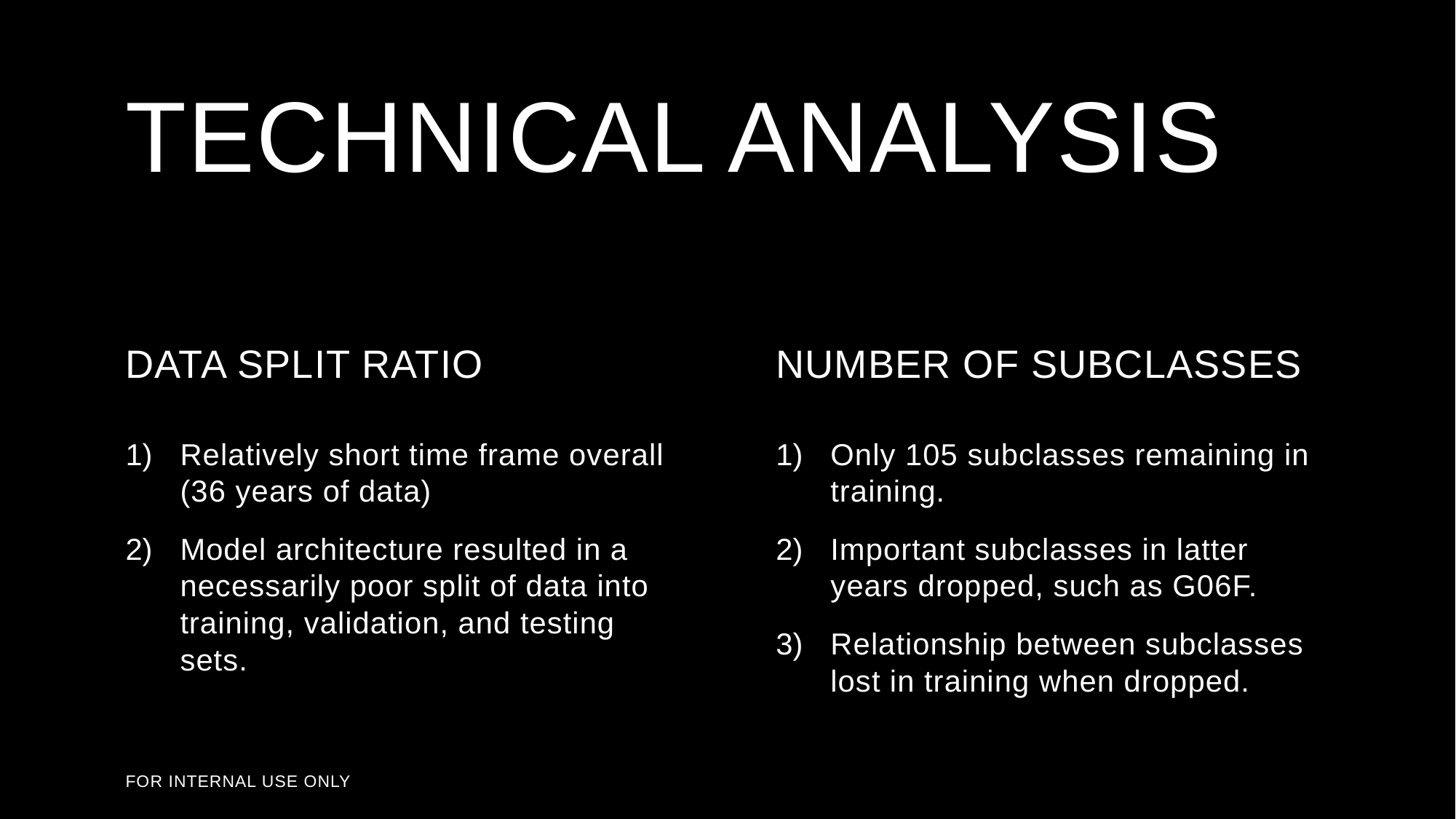

# Technical ANalysis
Data Split Ratio
Number of Subclasses
Relatively short time frame overall (36 years of data)
Model architecture resulted in a necessarily poor split of data into training, validation, and testing sets.
Only 105 subclasses remaining in training.
Important subclasses in latter years dropped, such as G06F.
Relationship between subclasses lost in training when dropped.
FOR INTERNAL USE ONLY
2023
28